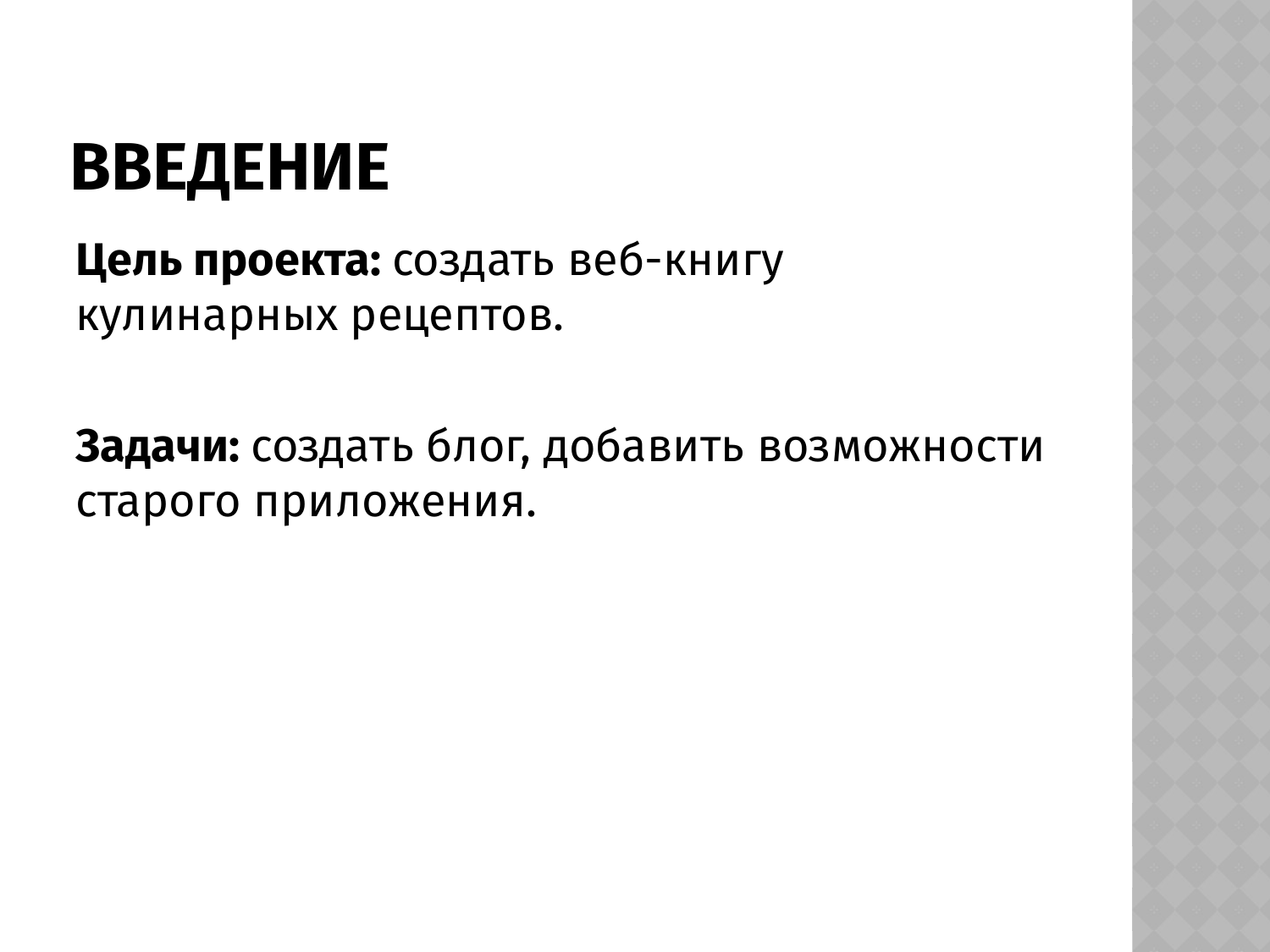

# Введение
Цель проекта: создать веб-книгу кулинарных рецептов.

Задачи: создать блог, добавить возможности старого приложения.